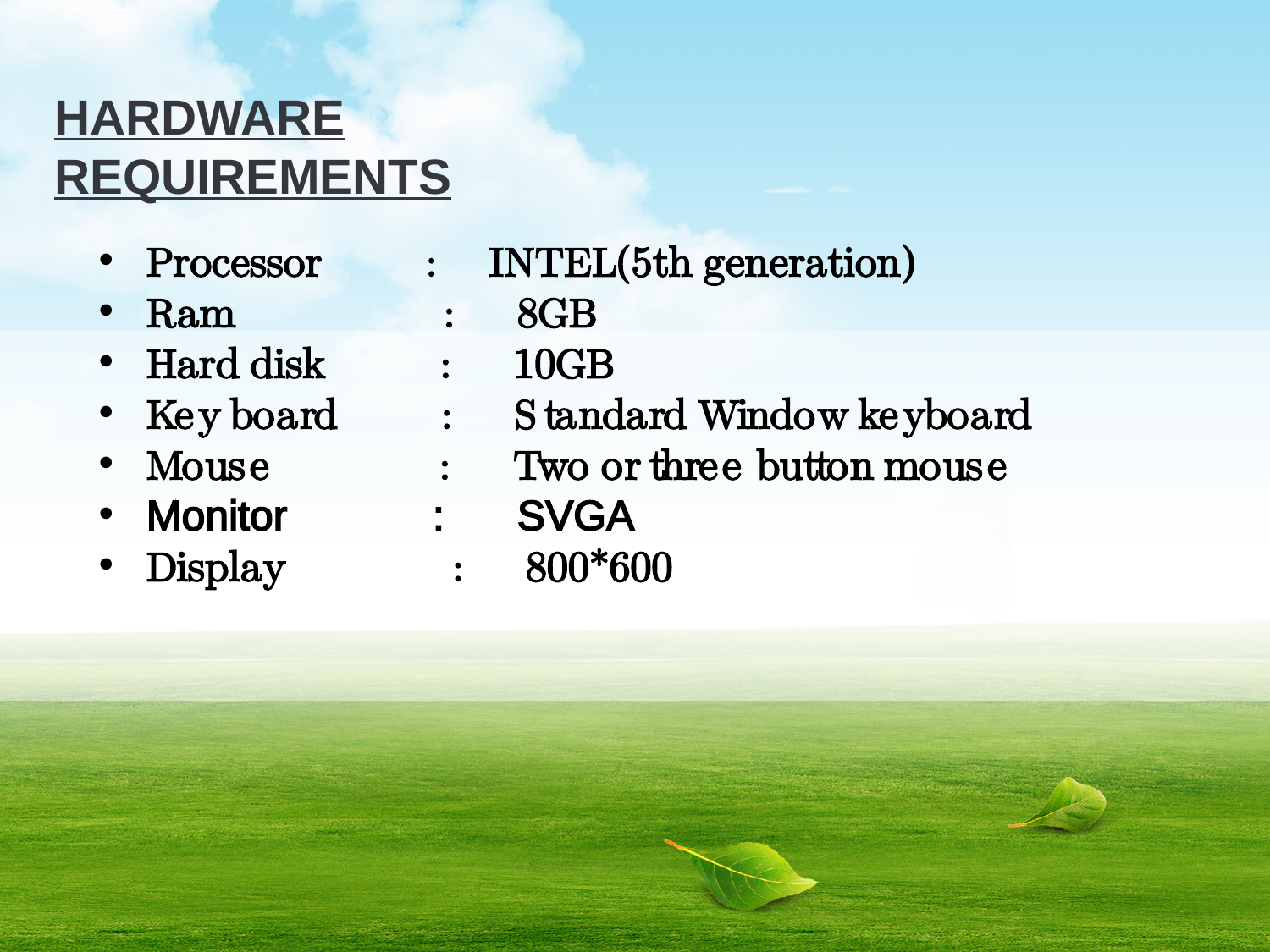

HARDWARE REQUIREMENTS
Processor          :     INTEL(5th generation)
Ram                    :      8GB
Hard disk           :      10GB
Key board          :      Standard Window keyboard
Mouse                :      Two or three button mouse
Monitor              :       SVGA
Display                :      800*600